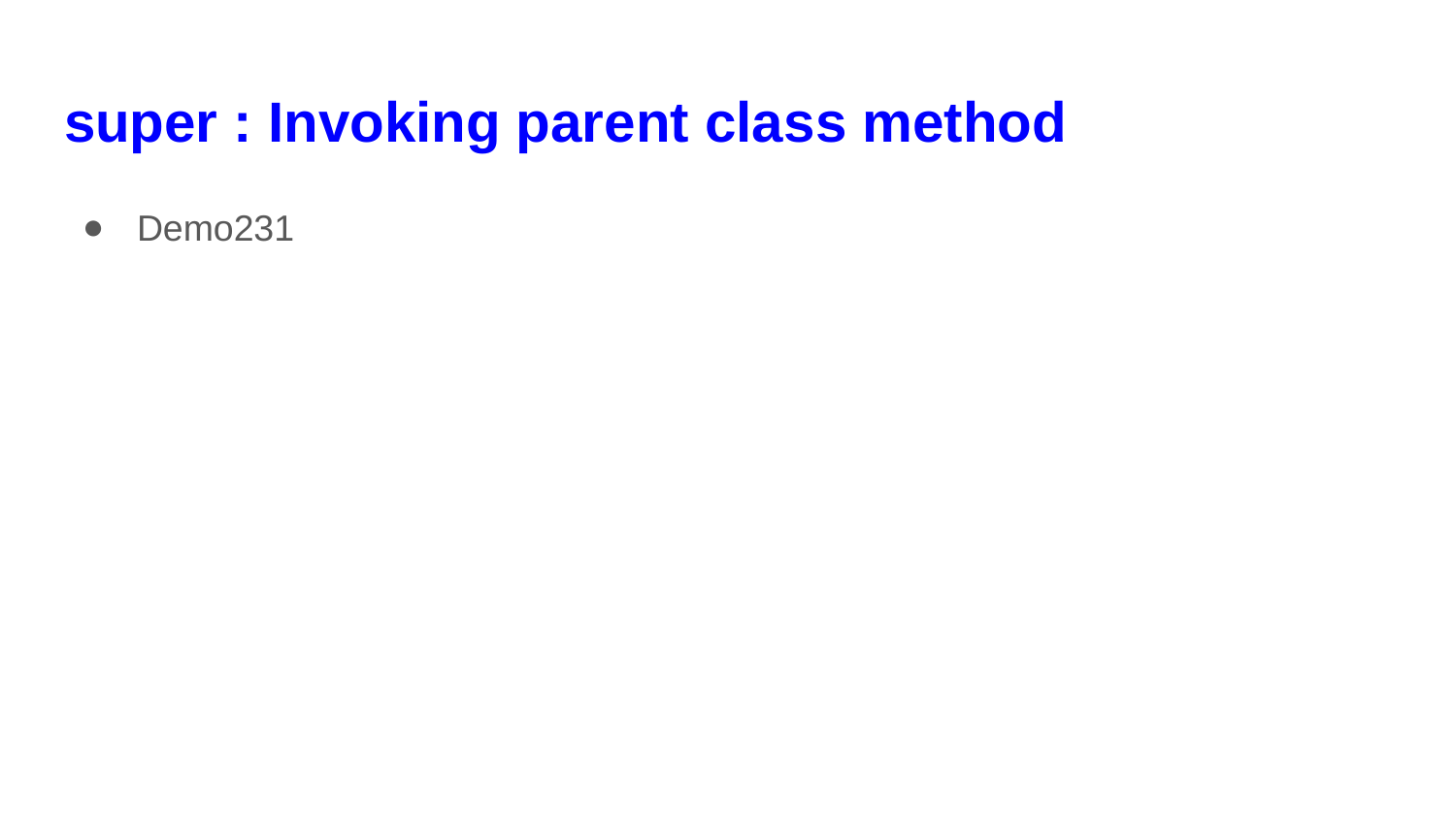

# super : Invoking parent class method
Demo231